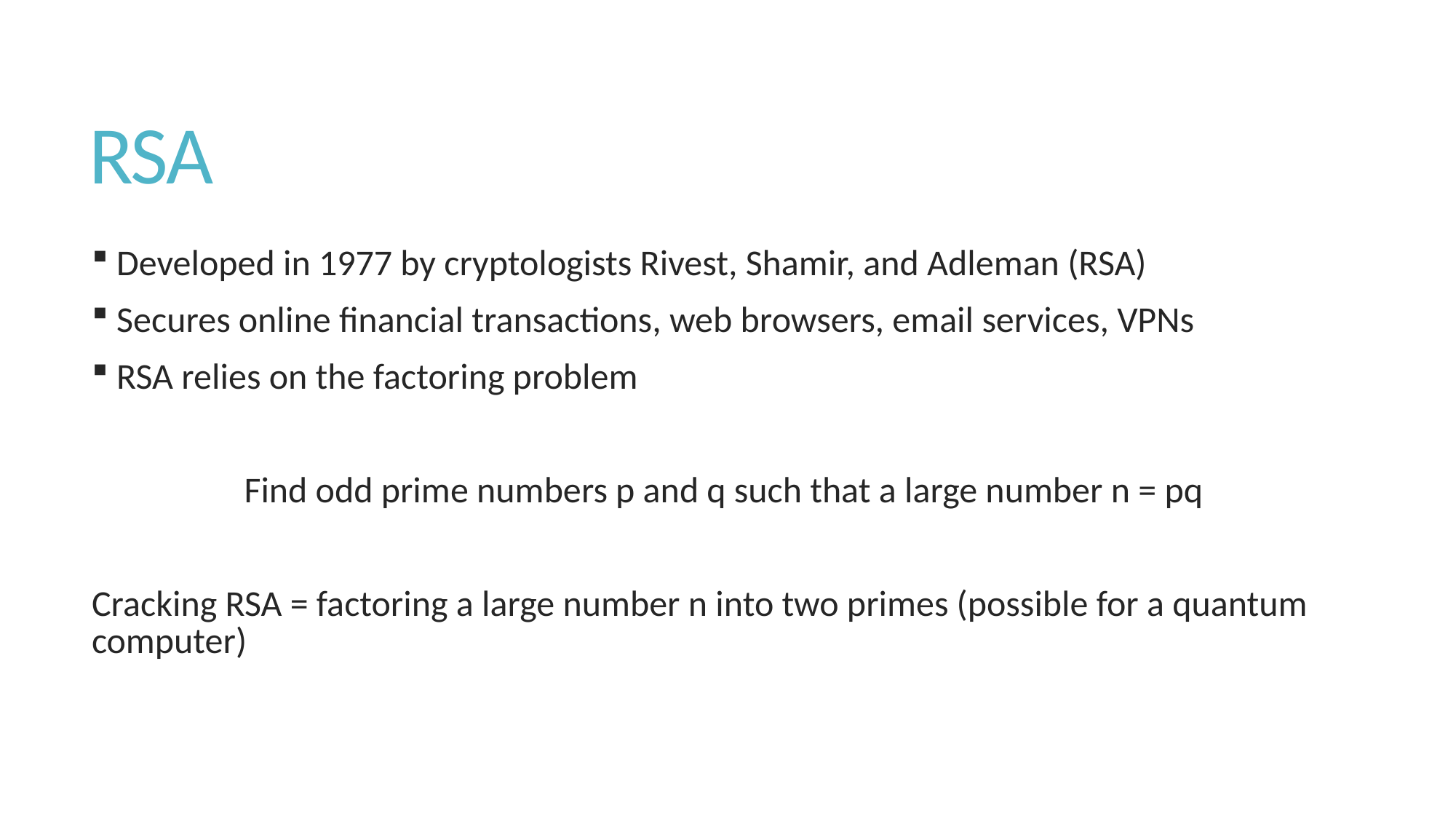

# RSA
 Developed in 1977 by cryptologists Rivest, Shamir, and Adleman (RSA)
 Secures online financial transactions, web browsers, email services, VPNs
 RSA relies on the factoring problem

Find odd prime numbers p and q such that a large number n = pq

Cracking RSA = factoring a large number n into two primes (possible for a quantum computer)